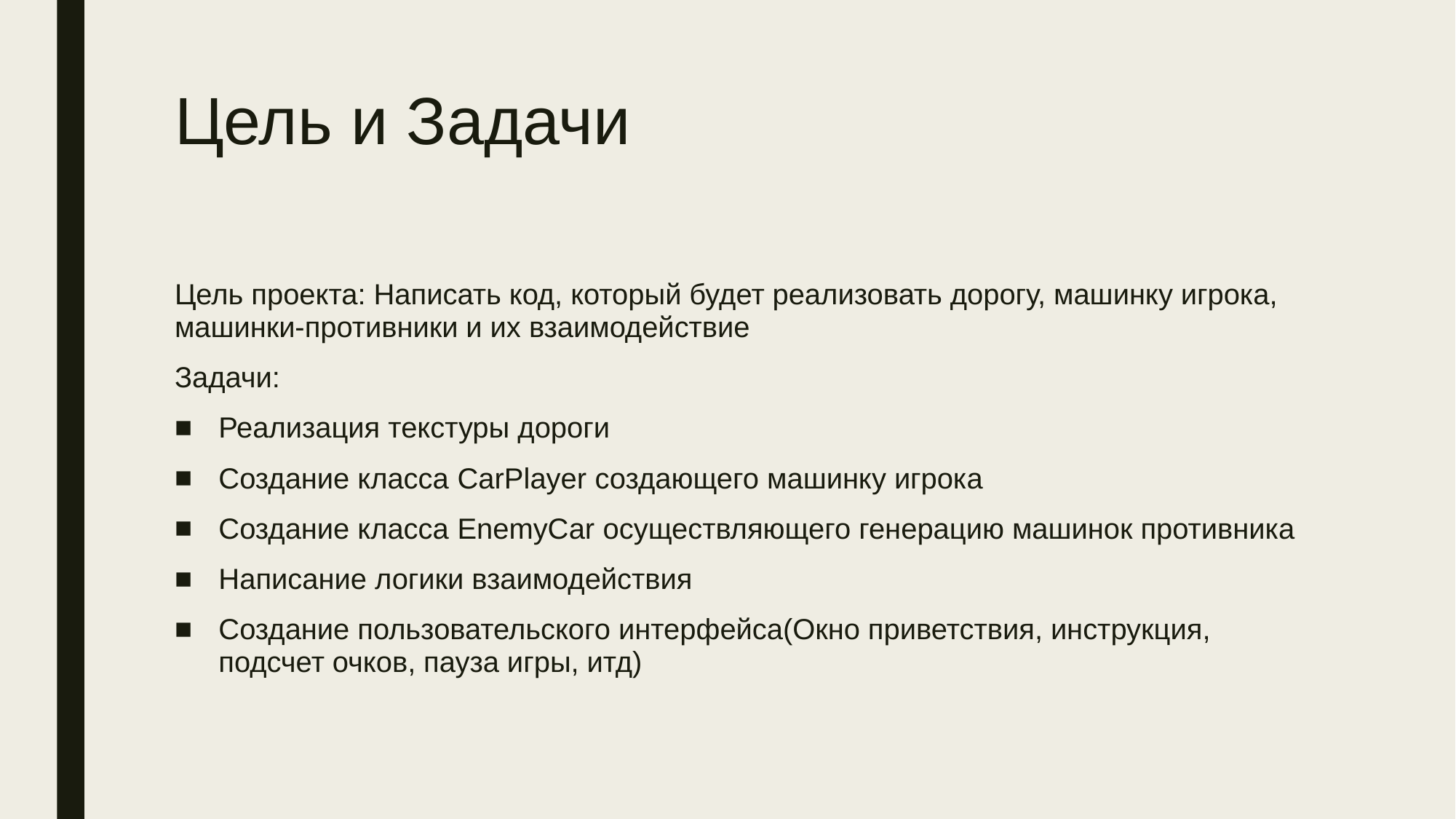

# Цель и Задачи
Цель проекта: Написать код, который будет реализовать дорогу, машинку игрока, машинки-противники и их взаимодействие
Задачи:
Реализация текстуры дороги
Создание класса CarPlayer создающего машинку игрока
Создание класса EnemyCar осуществляющего генерацию машинок противника
Написание логики взаимодействия
Создание пользовательского интерфейса(Окно приветствия, инструкция, подсчет очков, пауза игры, итд)